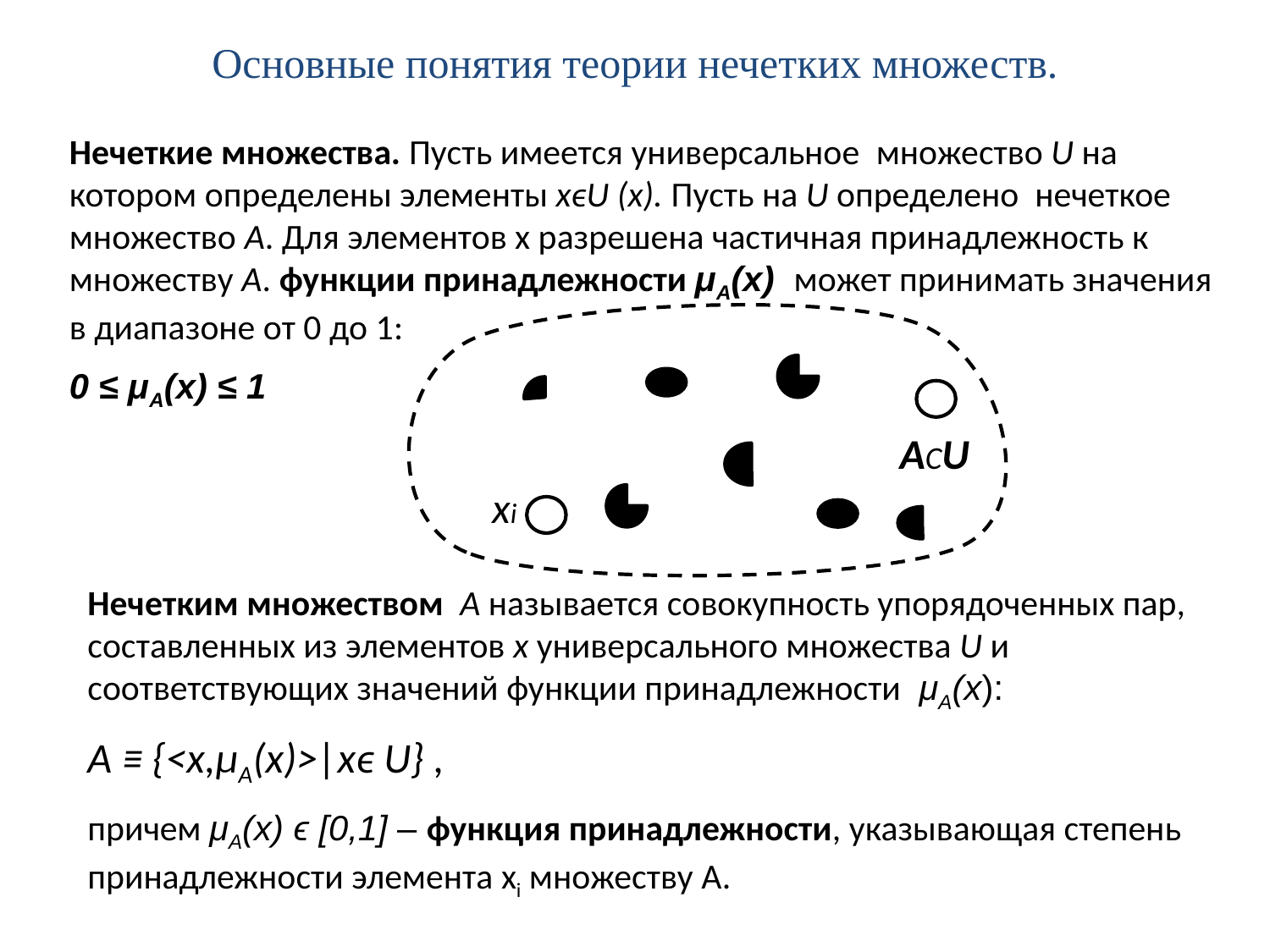

# Основные понятия теории нечетких множеств.
Нечеткие множества. Пусть имеется универсальное  множество U на котором определены элементы xϵU (x). Пусть на U определено  нечеткое множество A. Для элементов х разрешена частичная принадлежность к множеству А. функции принадлежности μA(x)  может принимать значения в диапазоне от 0 до 1:

0 ≤ μA(x) ≤ 1

AϹU

xi

Нечетким множеством  A называется совокупность упорядоченных пар, составленных из элементов x универсального множества U и соответствующих значений функции принадлежности  μA(x):

A ≡ {<x,μA(x)>|xϵ U} ,

причем μA(x) ϵ [0,1] – функция принадлежности, указывающая степень принадлежности элемента xi множеству A.